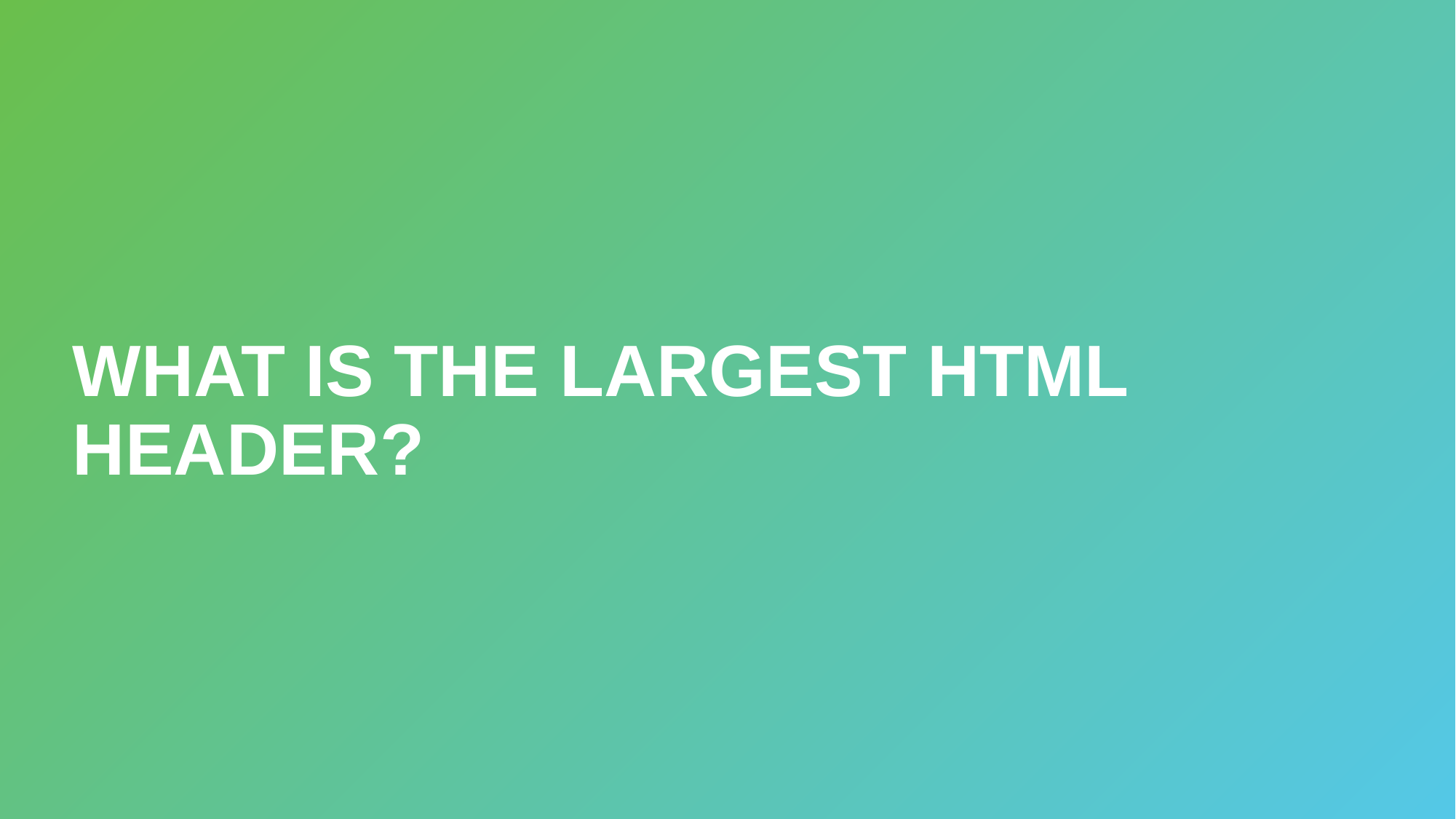

# What is the largest html header?